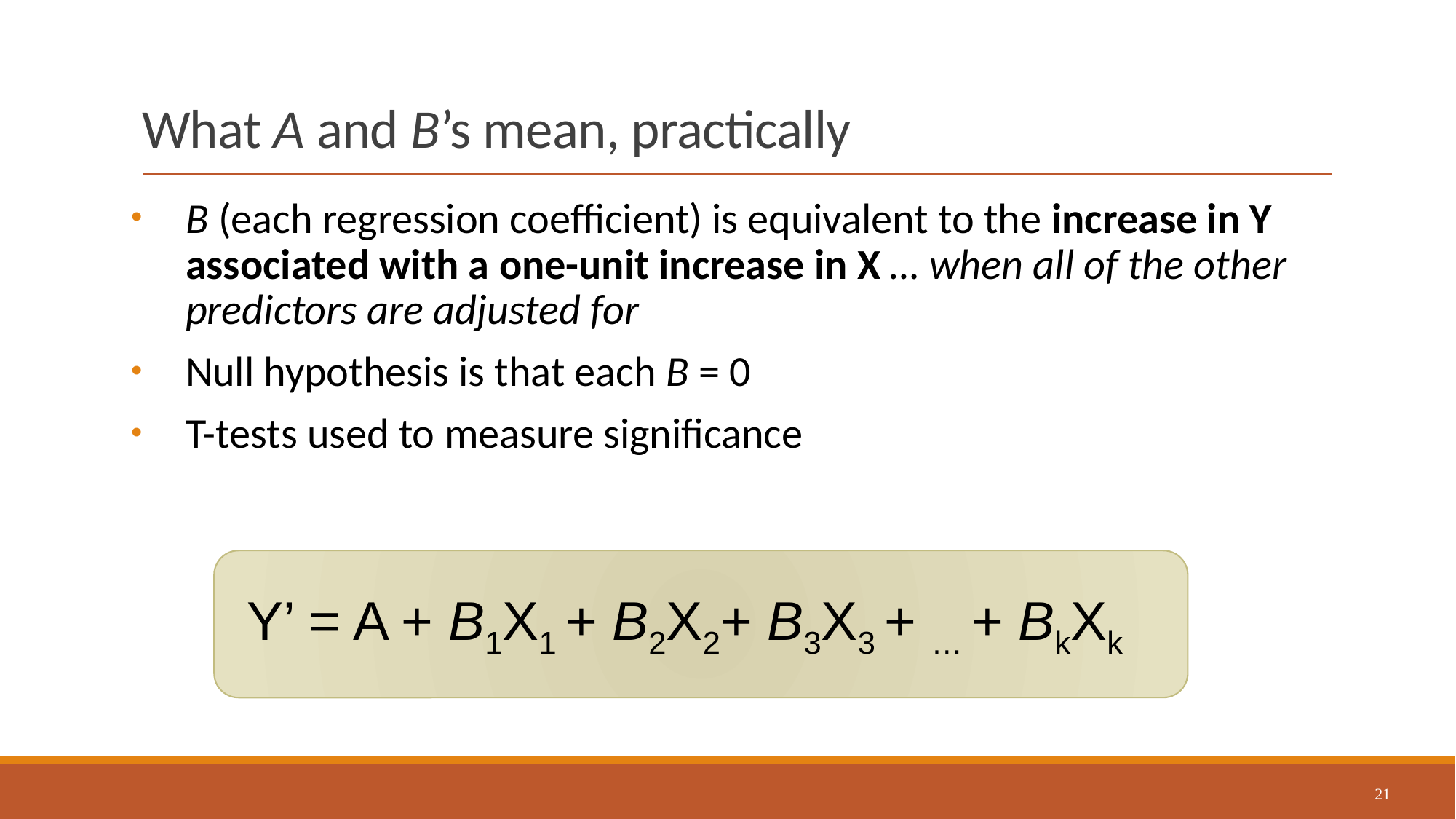

# What A and B’s mean, practically
B (each regression coefficient) is equivalent to the increase in Y associated with a one-unit increase in X … when all of the other predictors are adjusted for
Null hypothesis is that each B = 0
T-tests used to measure significance

Y’ = A + B1X1 + B2X2+ B3X3 + … + BkXk

21